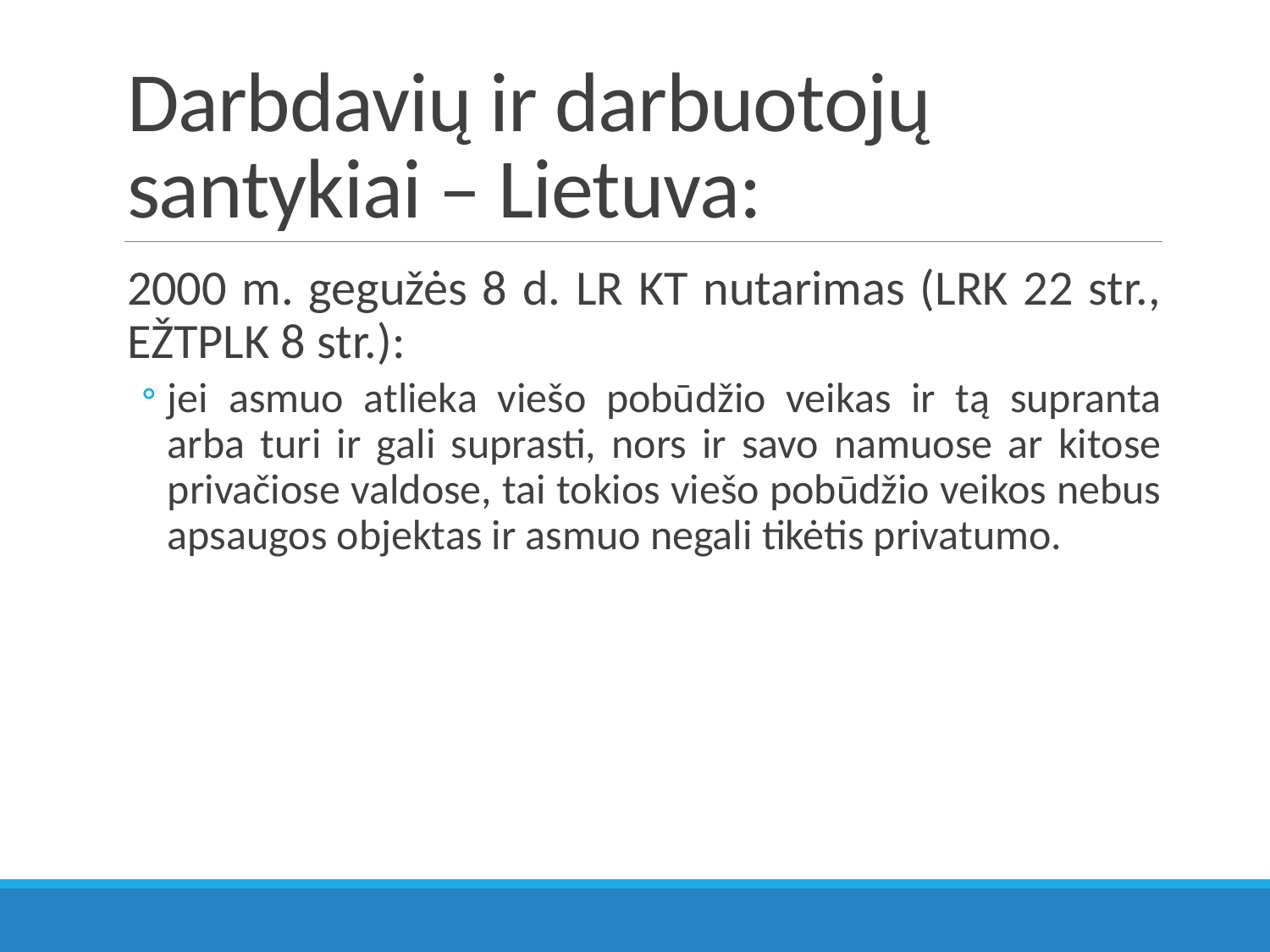

# Darbdavių ir darbuotojų santykiai – Lietuva:
2000 m. gegužės 8 d. LR KT nutarimas (LRK 22 str., EŽTPLK 8 str.):
jei asmuo atlieka viešo pobūdžio veikas ir tą supranta arba turi ir gali suprasti, nors ir savo namuose ar kitose privačiose valdose, tai tokios viešo pobūdžio veikos nebus apsaugos objektas ir asmuo negali tikėtis privatumo.